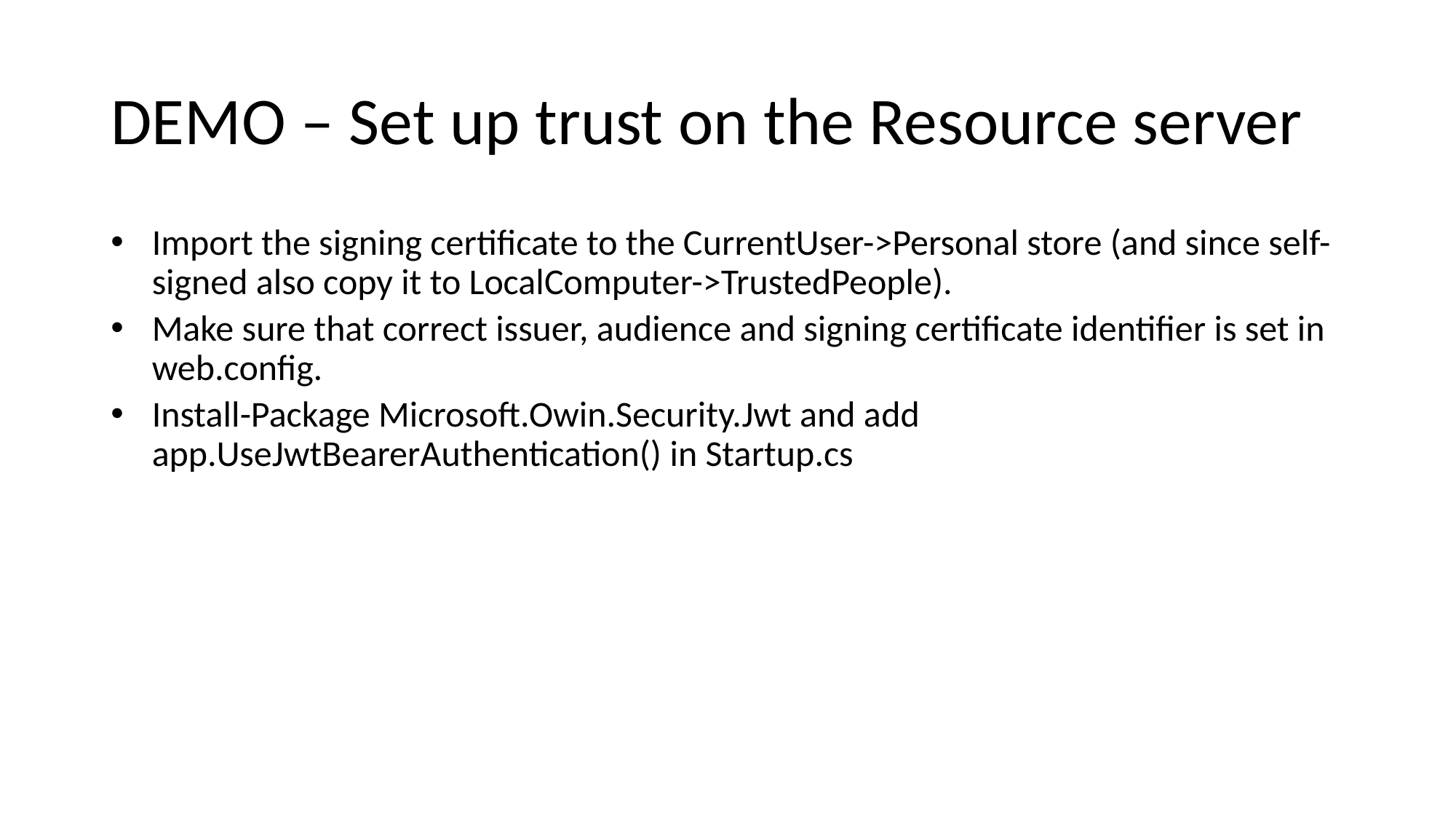

# DEMO – Set up trust on the Resource server
Import the signing certificate to the CurrentUser->Personal store (and since self-signed also copy it to LocalComputer->TrustedPeople).
Make sure that correct issuer, audience and signing certificate identifier is set in web.config.
Install-Package Microsoft.Owin.Security.Jwt and add app.UseJwtBearerAuthentication() in Startup.cs